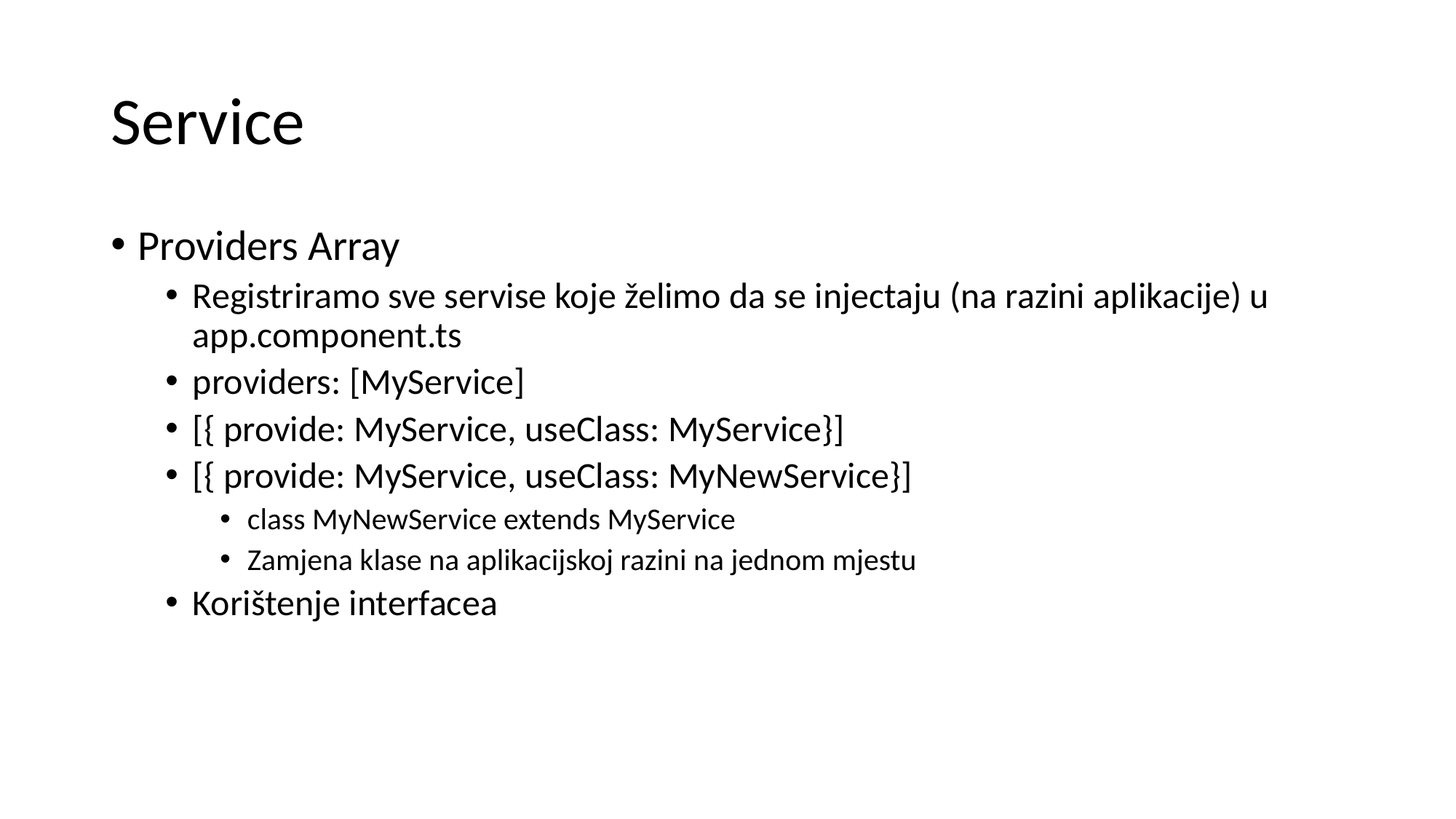

# Service
Providers Array
Registriramo sve servise koje želimo da se injectaju (na razini aplikacije) u app.component.ts
providers: [MyService]
[{ provide: MyService, useClass: MyService}]
[{ provide: MyService, useClass: MyNewService}]
class MyNewService extends MyService
Zamjena klase na aplikacijskoj razini na jednom mjestu
Korištenje interfacea